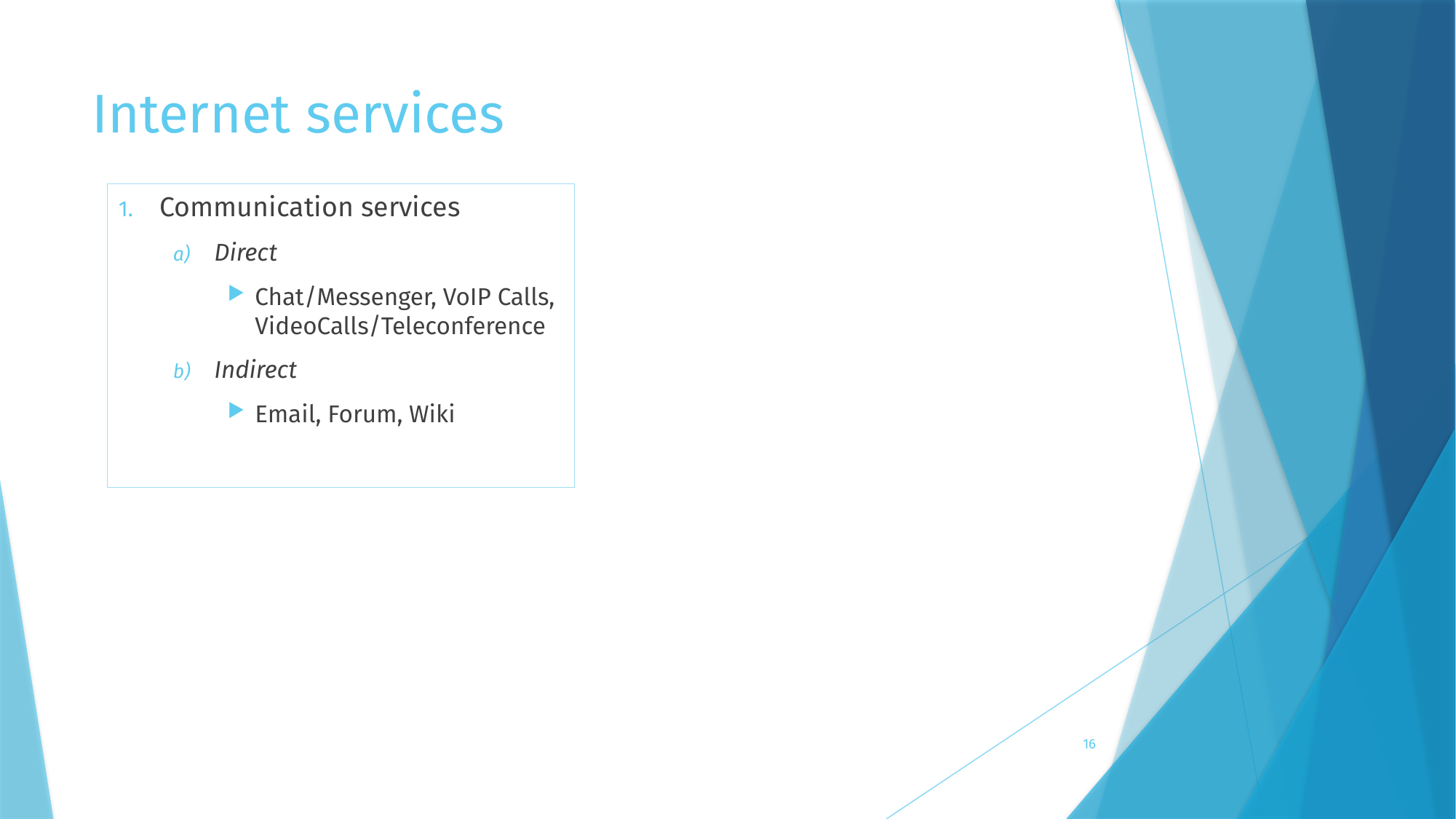

# Internet services
Communication services
Direct
Chat/Messenger, VoIP Calls, VideoCalls/Teleconference
Indirect
Email, Forum, Wiki
16